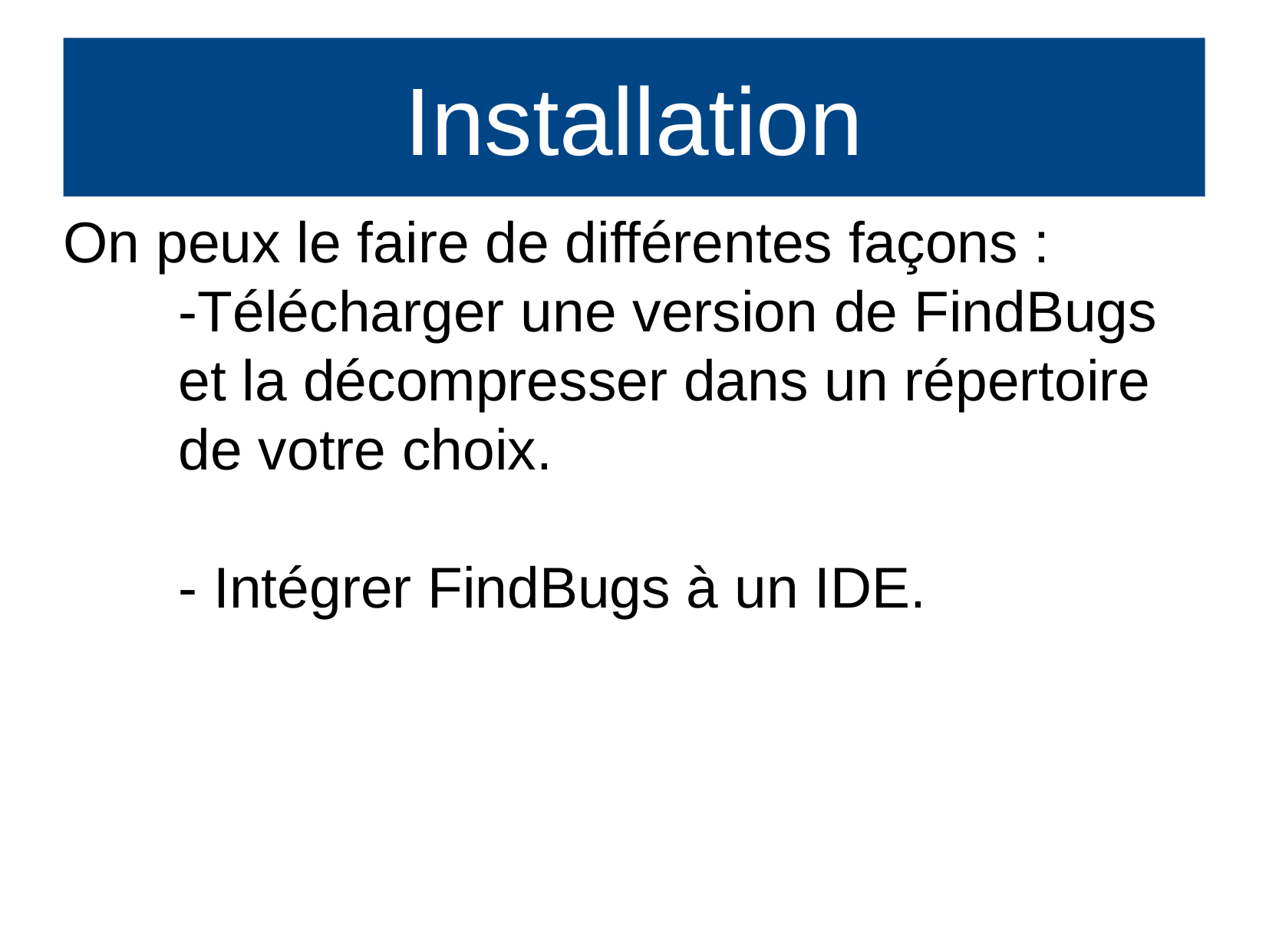

Installation

On peux le faire de différentes façons :
	-Télécharger une version de FindBugs 	et la décompresser dans un répertoire 	de votre choix.
	- Intégrer FindBugs à un IDE.